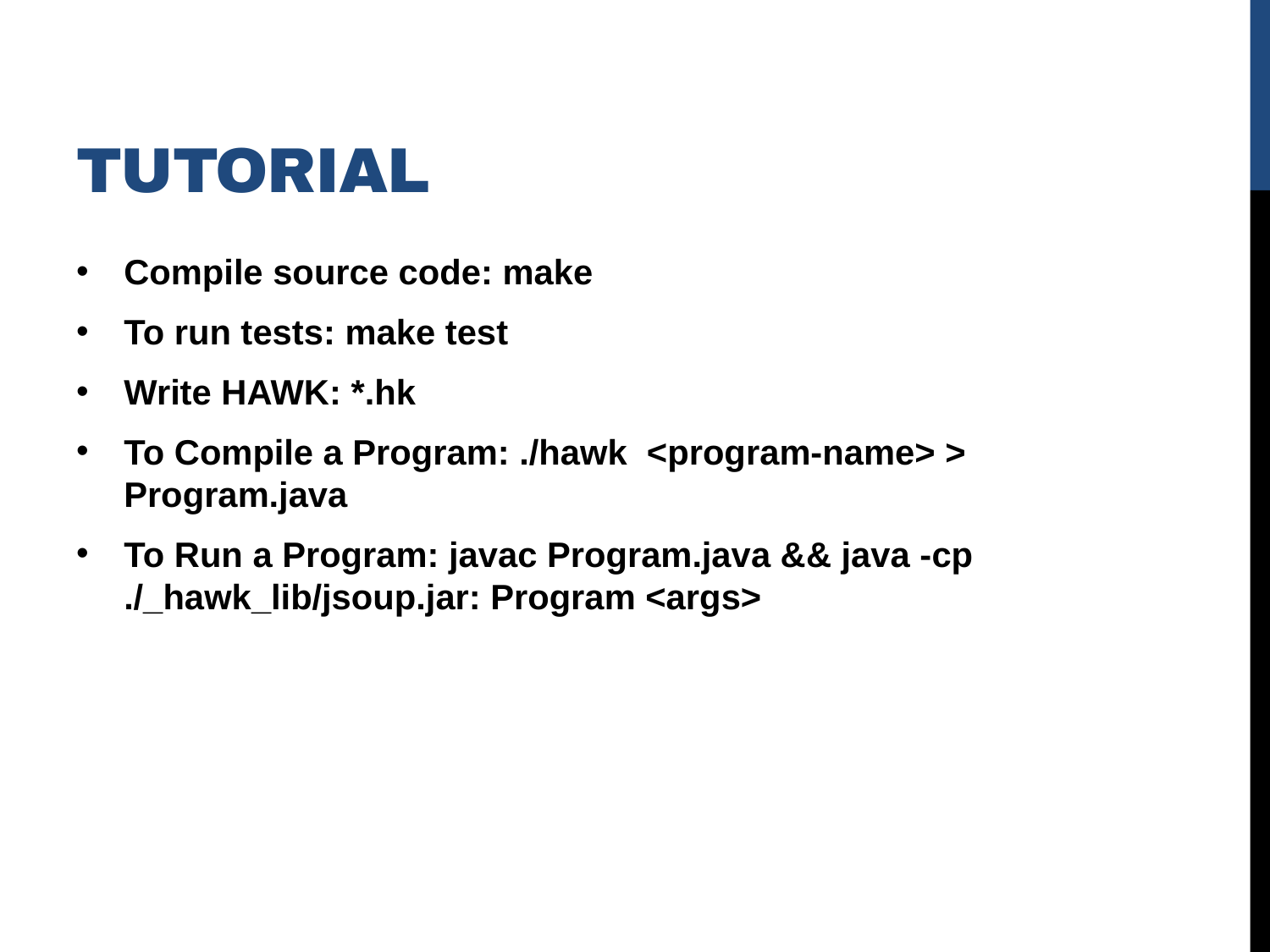

# Tutorial
Compile source code: make
To run tests: make test
Write HAWK: *.hk
To Compile a Program: ./hawk  <program-name> > Program.java
To Run a Program: javac Program.java && java -cp ./_hawk_lib/jsoup.jar: Program <args>